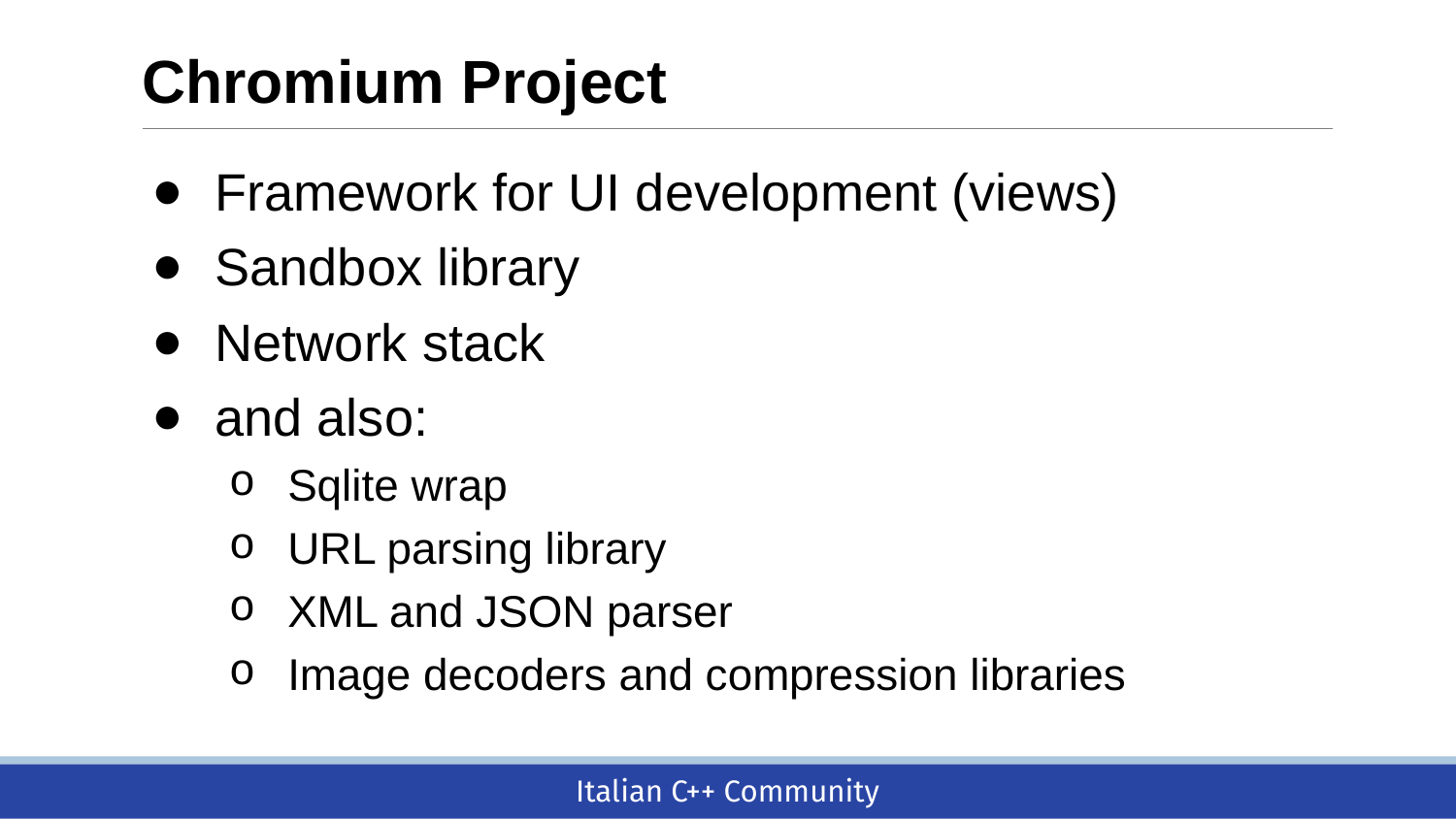

# Chromium Project
Framework for UI development (views)
Sandbox library
Network stack
and also:
Sqlite wrap
URL parsing library
XML and JSON parser
Image decoders and compression libraries